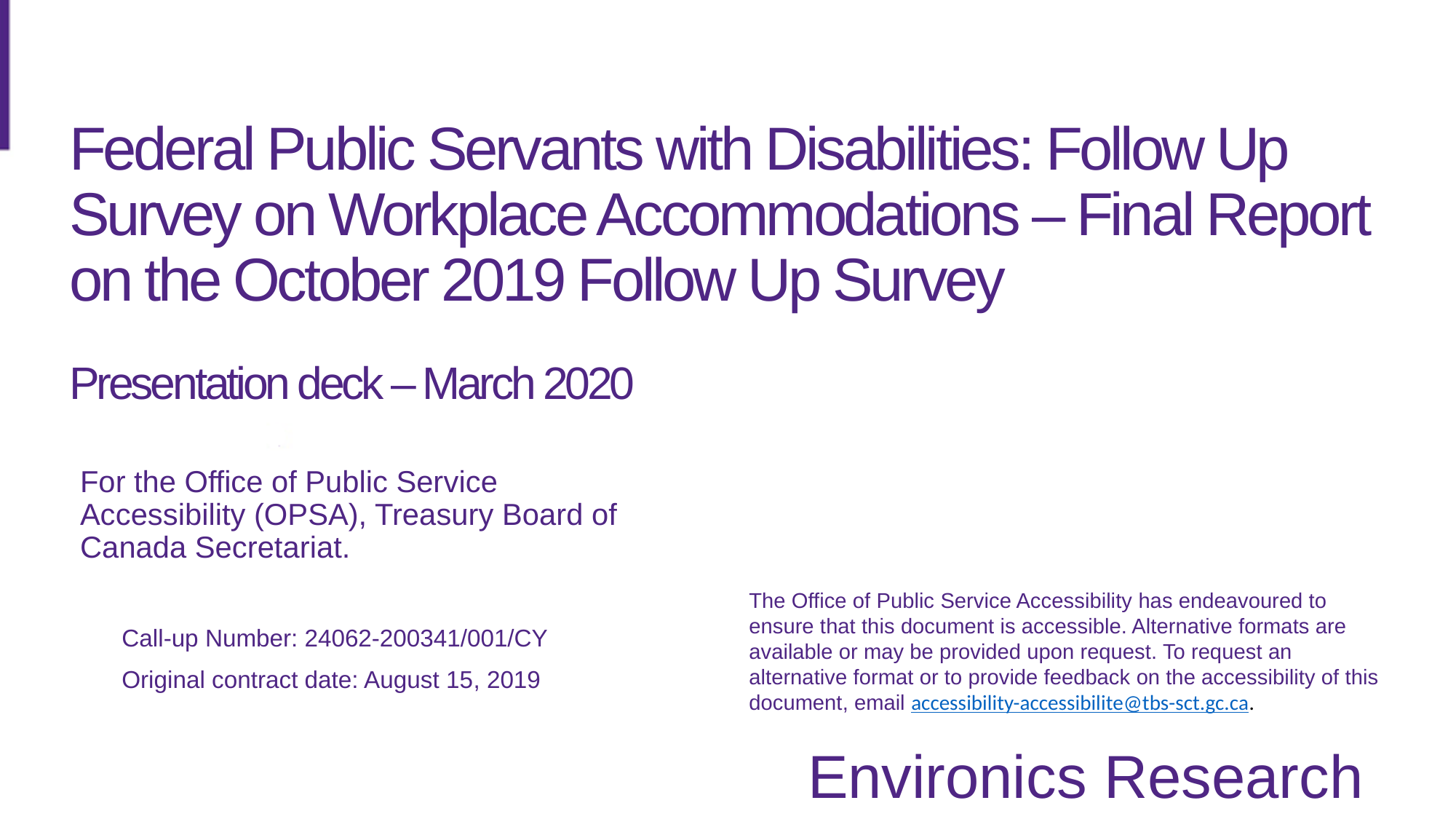

Slide description: Title page for a deck that presents results from the October 2019 follow-up survey of federal public servants regarding their experience with the current workplace accommodation process.
# Federal Public Servants with Disabilities: Follow Up Survey on Workplace Accommodations – Final Report on the October 2019 Follow Up Survey  Presentation deck – March 2020
For the Office of Public Service Accessibility (OPSA), Treasury Board of Canada Secretariat.
The Office of Public Service Accessibility has endeavoured to ensure that this document is accessible. Alternative formats are available or may be provided upon request. To request an alternative format or to provide feedback on the accessibility of this document, email accessibility-accessibilite@tbs-sct.gc.ca.
Call-up Number: 24062-200341/001/CY
Original contract date: August 15, 2019
Environics Research